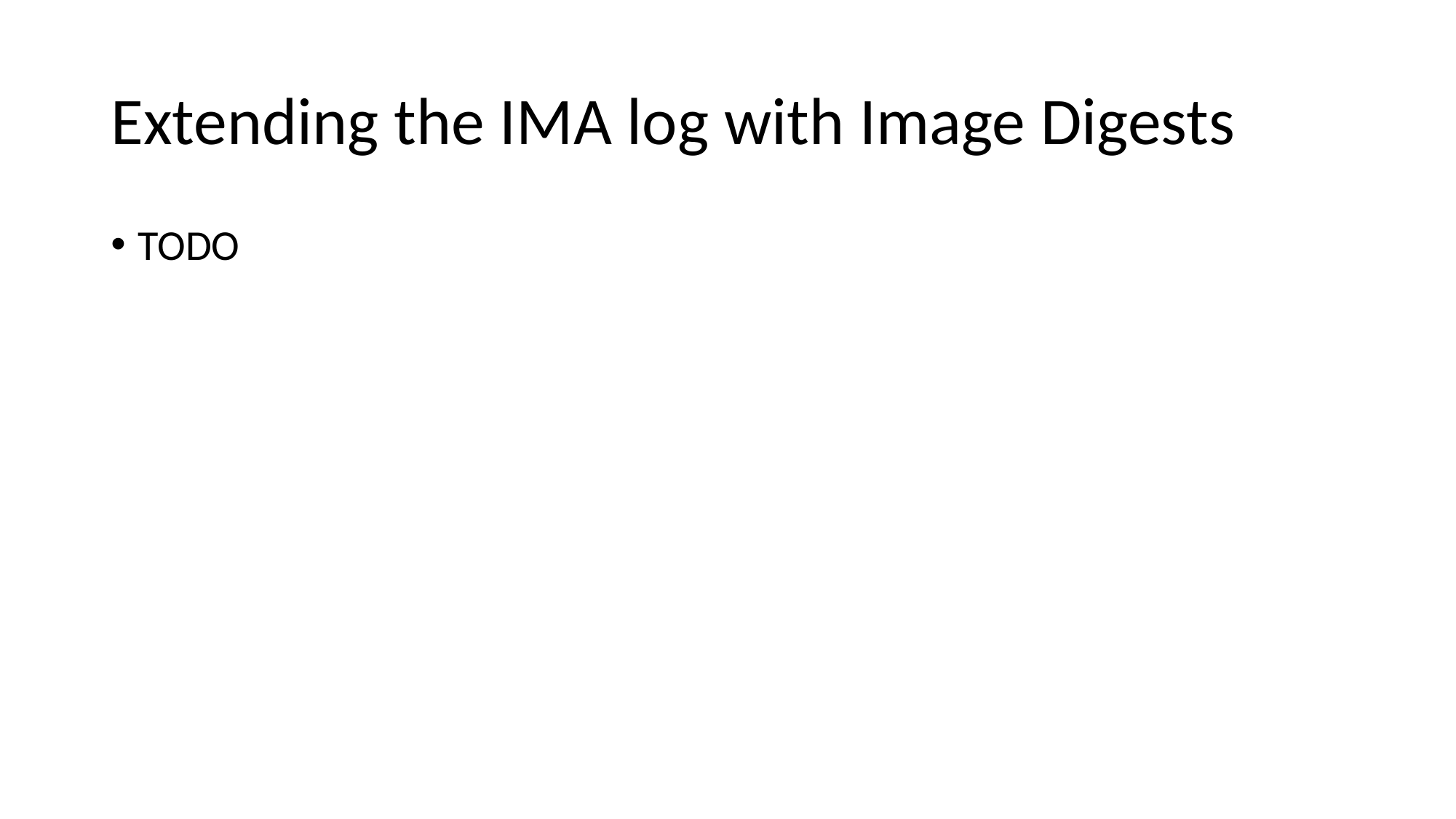

# Extending the IMA log with Image Digests
TODO